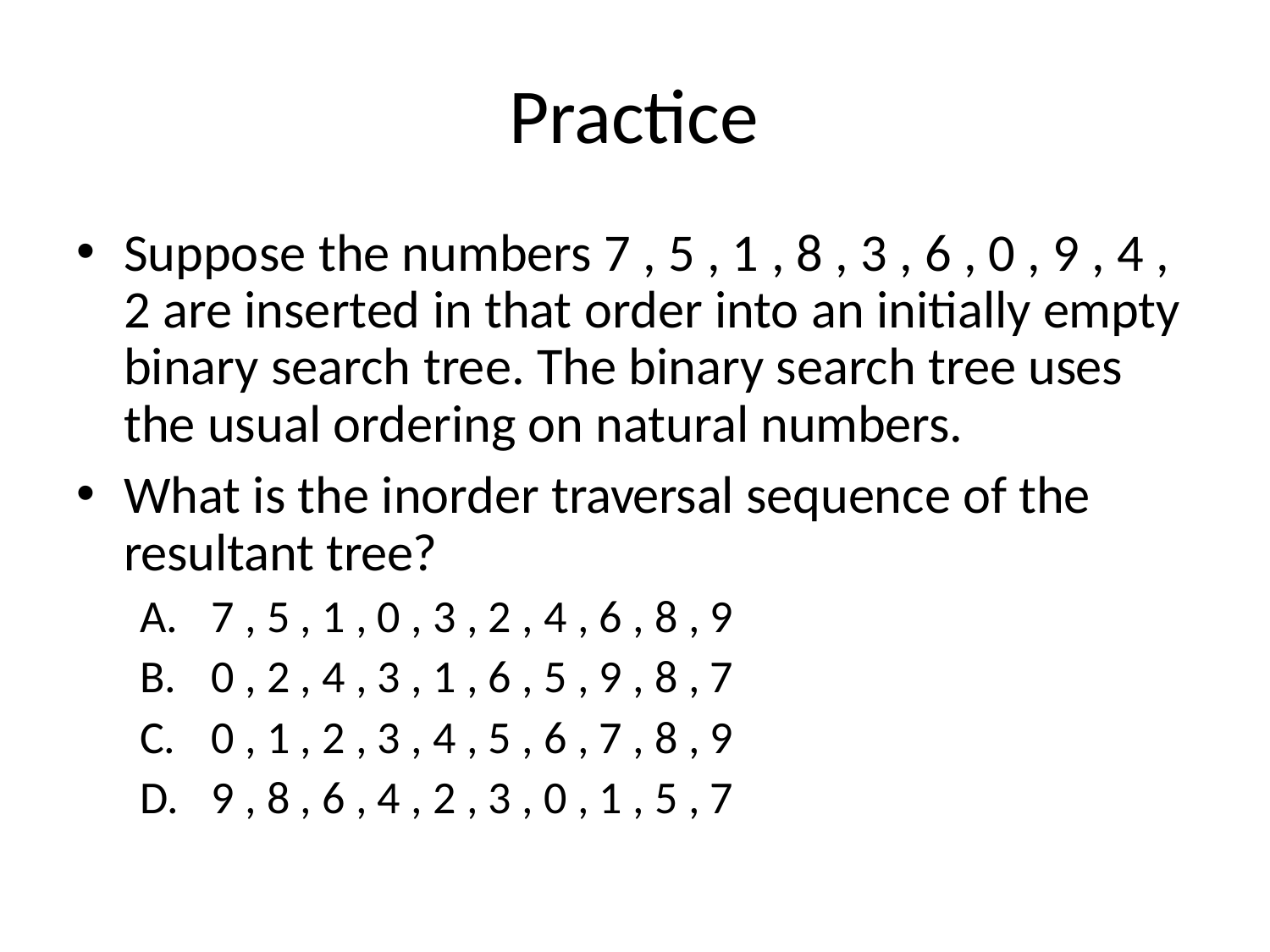

# Practice
Suppose the numbers 7 , 5 , 1 , 8 , 3 , 6 , 0 , 9 , 4 , 2 are inserted in that order into an initially empty binary search tree. The binary search tree uses the usual ordering on natural numbers.
What is the inorder traversal sequence of the resultant tree?
7 , 5 , 1 , 0 , 3 , 2 , 4 , 6 , 8 , 9
0 , 2 , 4 , 3 , 1 , 6 , 5 , 9 , 8 , 7
0 , 1 , 2 , 3 , 4 , 5 , 6 , 7 , 8 , 9
9 , 8 , 6 , 4 , 2 , 3 , 0 , 1 , 5 , 7